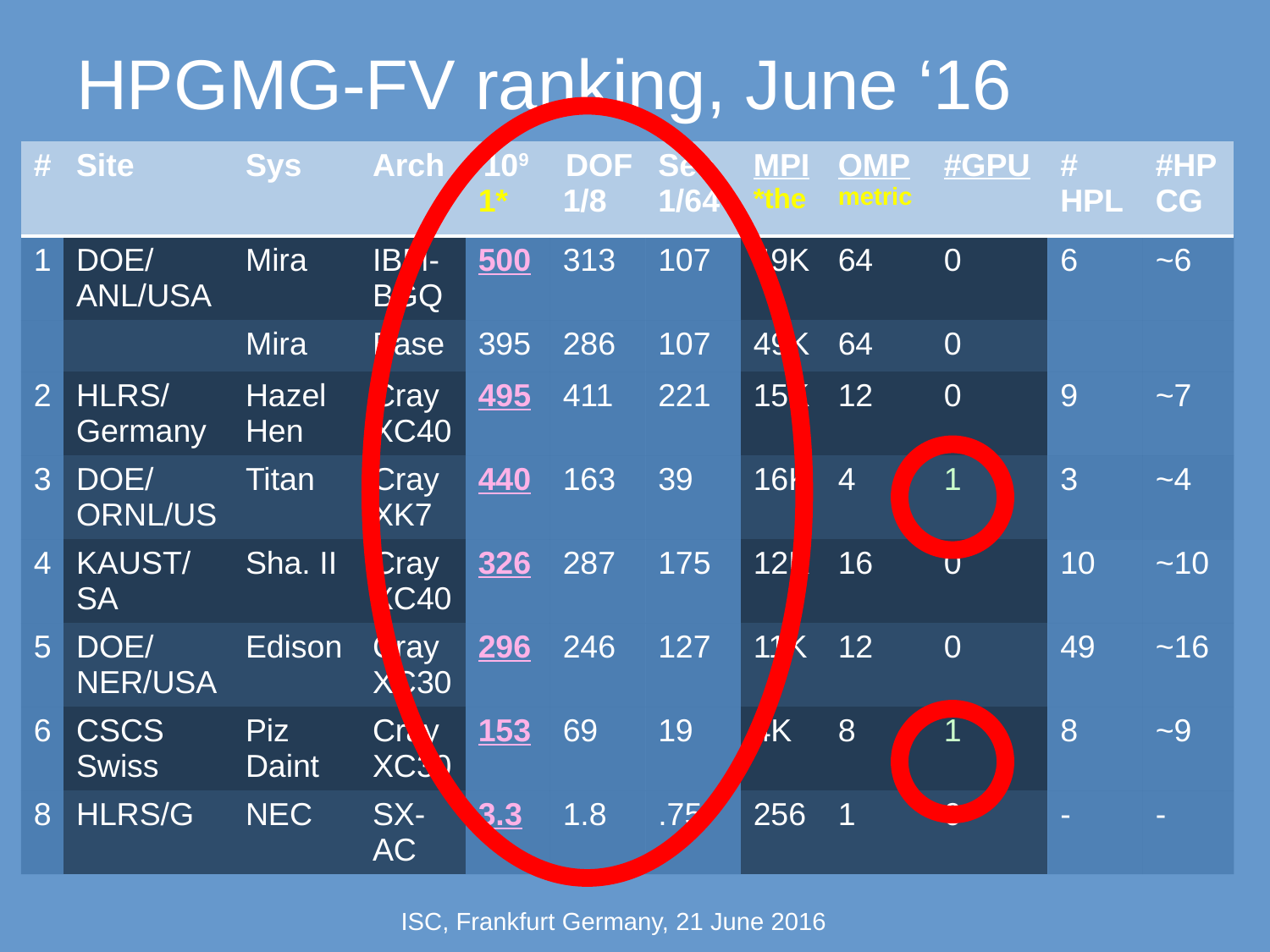

# HPGMG-FV ranking, June ‘16

| # | Site | Sys | Arch | 109 1\* | DOF 1/8 | Sec 1/64 | MPI \*the | OMP metric | #GPU | # HPL | #HPCG |
| --- | --- | --- | --- | --- | --- | --- | --- | --- | --- | --- | --- |
| 1 | DOE/ANL/USA | Mira | IBM-BGQ | 500 | 313 | 107 | 49K | 64 | 0 | 6 | ~6 |
|  |  | Mira | Base | 395 | 286 | 107 | 49K | 64 | 0 |  |  |
| 2 | HLRS/Germany | Hazel Hen | Cray XC40 | 495 | 411 | 221 | 15K | 12 | 0 | 9 | ~7 |
| 3 | DOE/ORNL/US | Titan | Cray XK7 | 440 | 163 | 39 | 16K | 4 | 1 | 3 | ~4 |
| 4 | KAUST/SA | Sha. II | Cray XC40 | 326 | 287 | 175 | 12K | 16 | 0 | 10 | ~10 |
| 5 | DOE/NER/USA | Edison | Cray XC30 | 296 | 246 | 127 | 11K | 12 | 0 | 49 | ~16 |
| 6 | CSCS Swiss | Piz Daint | Cray XC30 | 153 | 69 | 19 | 4K | 8 | 1 | 8 | ~9 |
| 8 | HLRS/G | NEC | SX-AC | 3.3 | 1.8 | .75 | 256 | 1 | 0 | - | - |

ISC, Frankfurt Germany, 21 June 2016